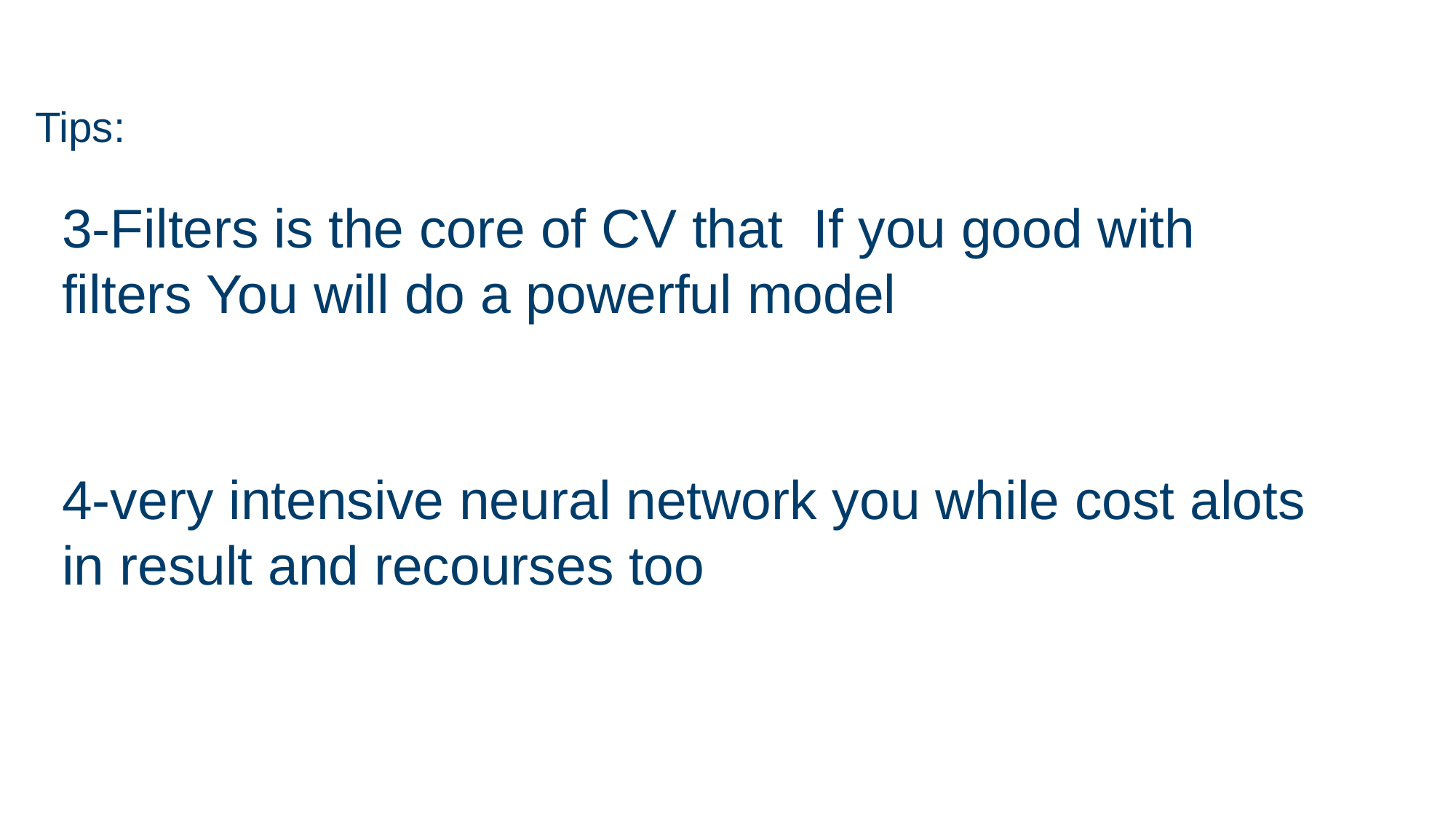

Tips:
3-Filters is the core of CV that  If you good with filters You will do a powerful model
4-very intensive neural network you while cost alots in result and recourses too